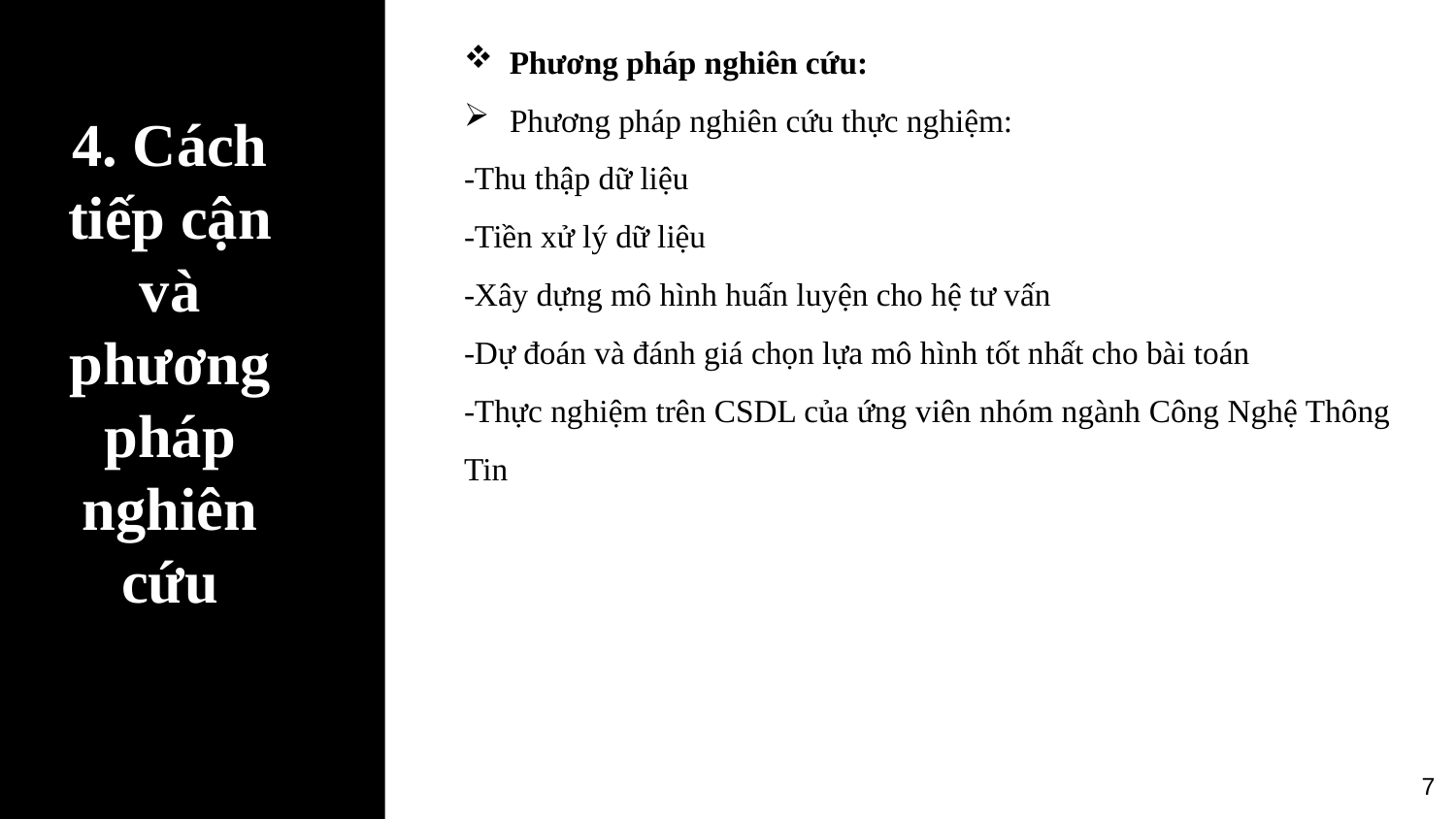

Phương pháp nghiên cứu:
Phương pháp nghiên cứu thực nghiệm:
-Thu thập dữ liệu
-Tiền xử lý dữ liệu
-Xây dựng mô hình huấn luyện cho hệ tư vấn
-Dự đoán và đánh giá chọn lựa mô hình tốt nhất cho bài toán
-Thực nghiệm trên CSDL của ứng viên nhóm ngành Công Nghệ Thông Tin

# 4. Cách tiếp cận và phương pháp nghiên cứu
7